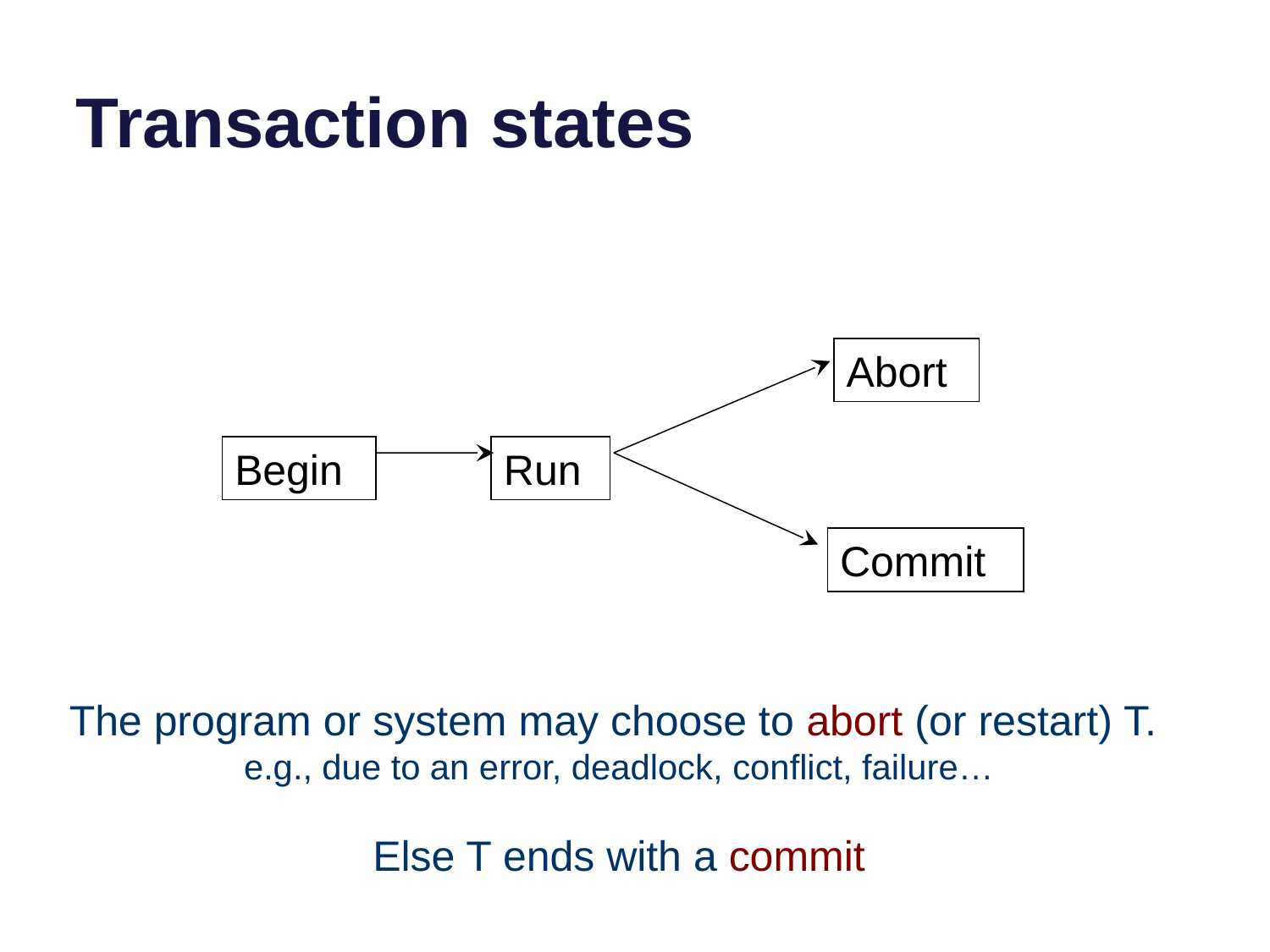

# Transaction states
Abort

Begin
Run

Commit
The program or system may choose to abort (or restart) T.
e.g., due to an error, deadlock, conflict, failure…

Else T ends with a commit